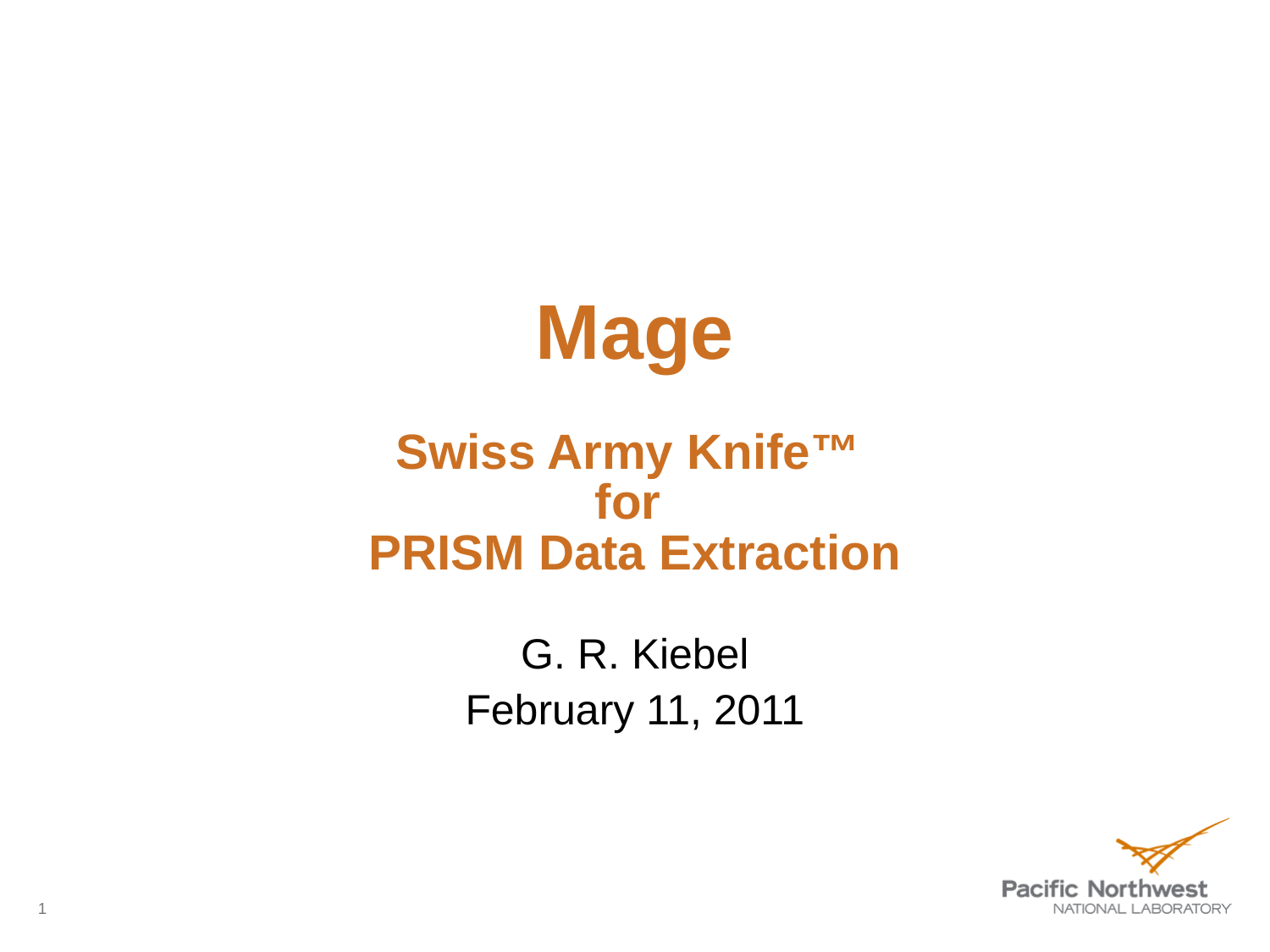

# Mage Swiss Army Knife™ for PRISM Data Extraction
G. R. Kiebel
February 11, 2011
1